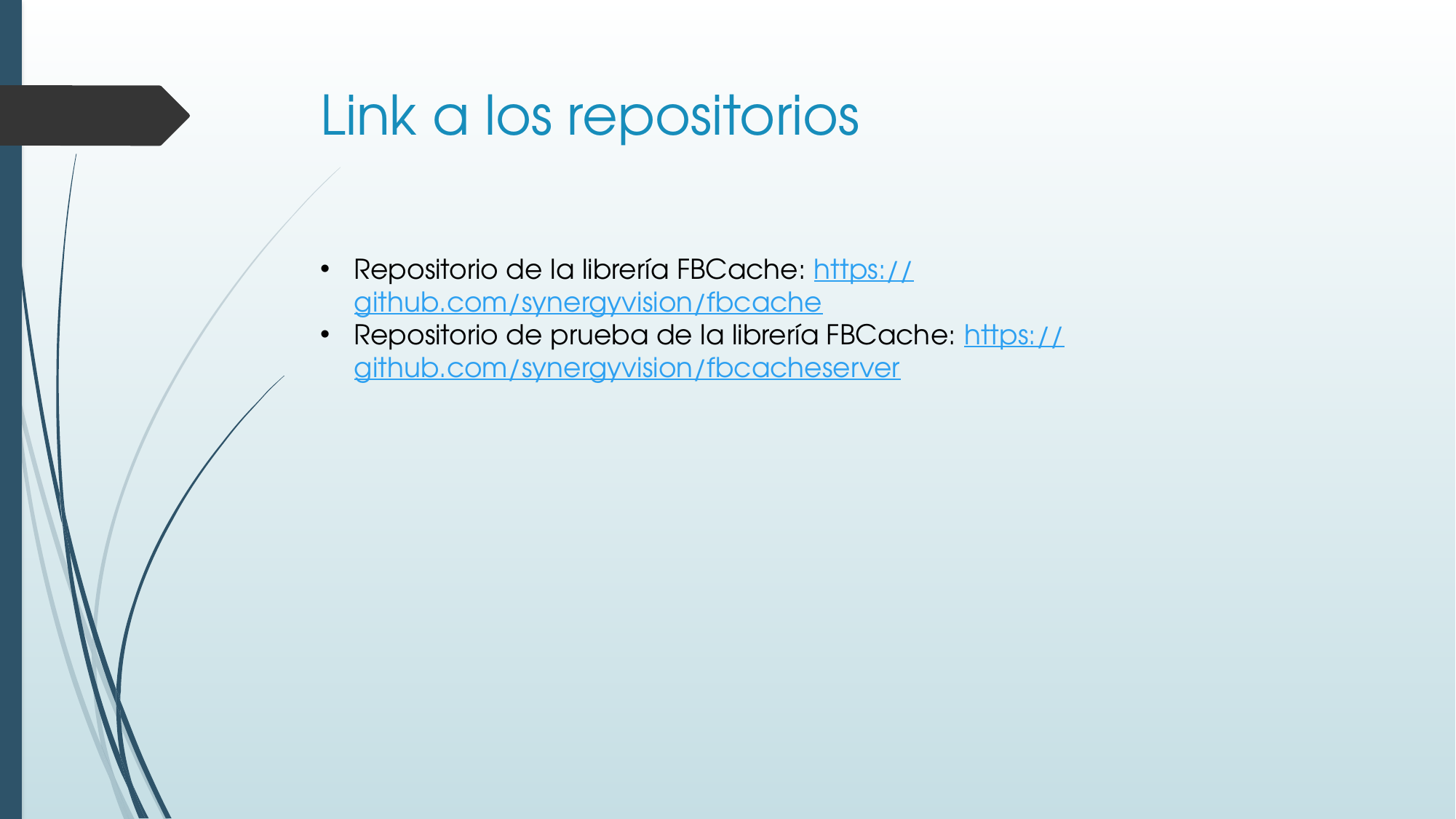

# Link a los repositorios
Repositorio de la librería FBCache: https://github.com/synergyvision/fbcache
Repositorio de prueba de la librería FBCache: https://github.com/synergyvision/fbcacheserver